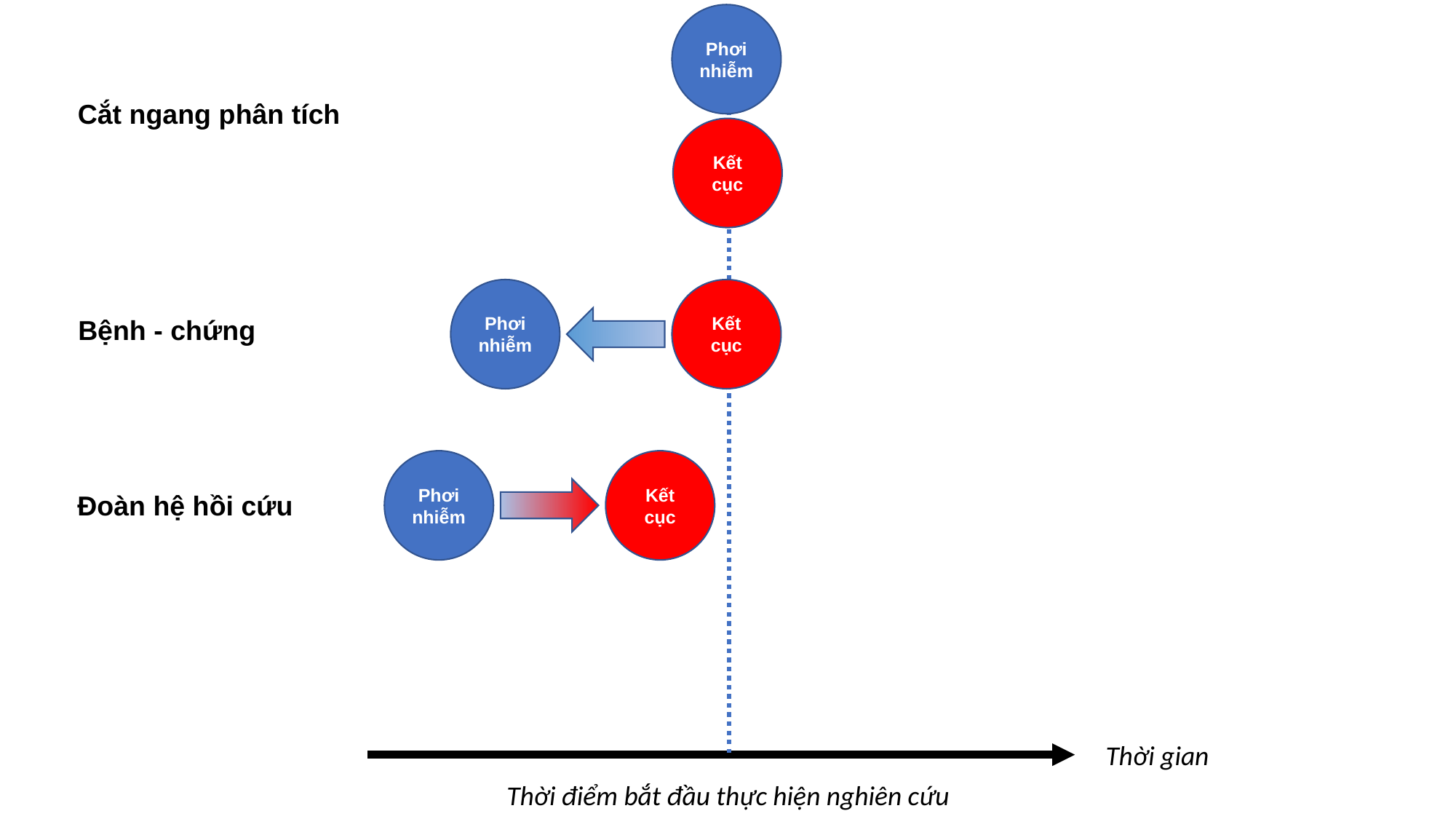

Phơi nhiễm
Cắt ngang phân tích
Kết cục
Phơi nhiễm
Kết cục
Bệnh - chứng

Phơi nhiễm
Kết cục

Đoàn hệ hồi cứu
Thời gian
Thời điểm bắt đầu thực hiện nghiên cứu